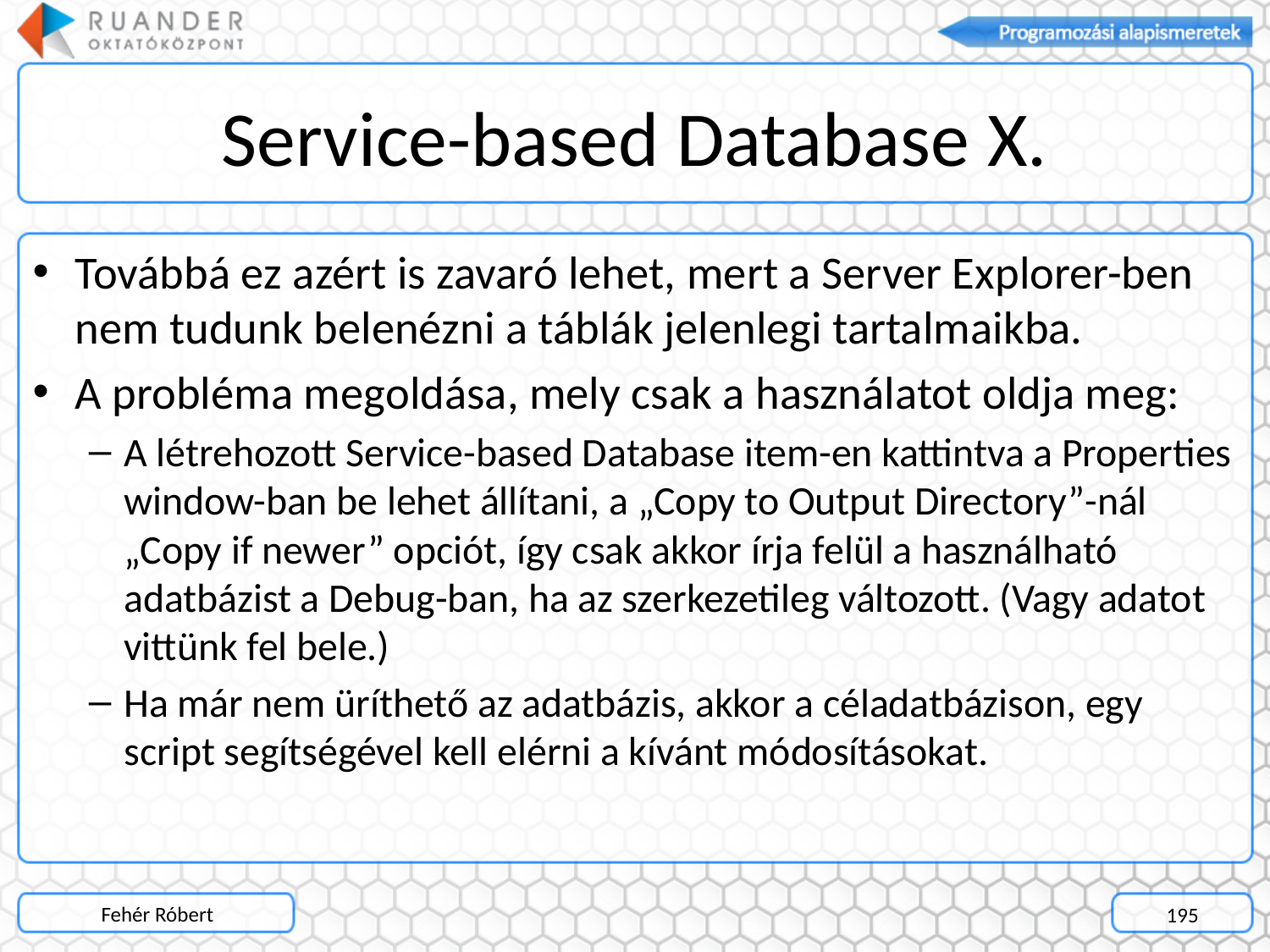

# Service-based Database X.
Továbbá ez azért is zavaró lehet, mert a Server Explorer-ben nem tudunk belenézni a táblák jelenlegi tartalmaikba.
A probléma megoldása, mely csak a használatot oldja meg:
A létrehozott Service-based Database item-en kattintva a Properties window-ban be lehet állítani, a „Copy to Output Directory”-nál „Copy if newer” opciót, így csak akkor írja felül a használható adatbázist a Debug-ban, ha az szerkezetileg változott. (Vagy adatot vittünk fel bele.)
Ha már nem üríthető az adatbázis, akkor a céladatbázison, egy script segítségével kell elérni a kívánt módosításokat.
Fehér Róbert
195